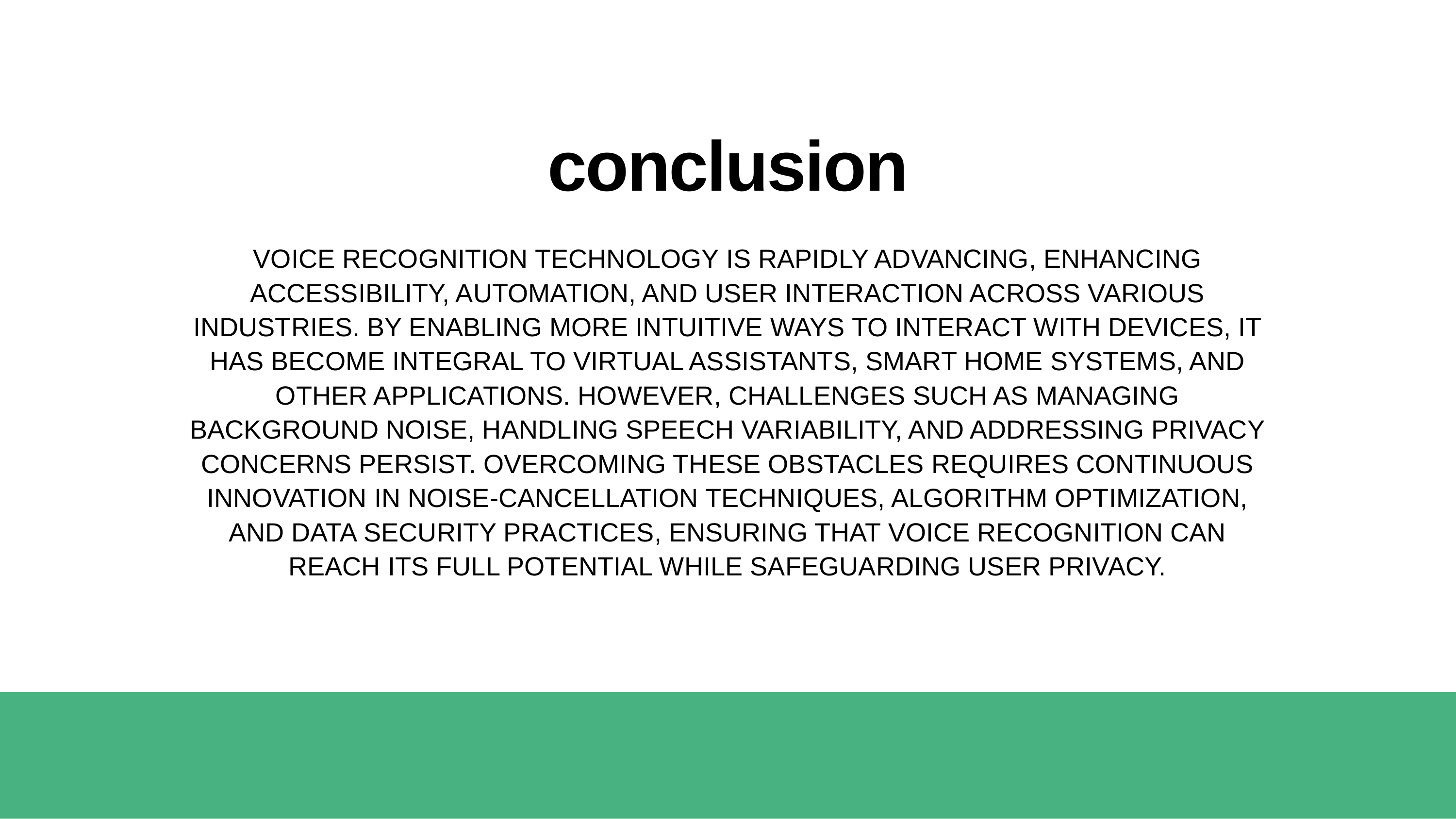

conclusion
VOICE RECOGNITION TECHNOLOGY IS RAPIDLY ADVANCING, ENHANCING ACCESSIBILITY, AUTOMATION, AND USER INTERACTION ACROSS VARIOUS INDUSTRIES. BY ENABLING MORE INTUITIVE WAYS TO INTERACT WITH DEVICES, IT HAS BECOME INTEGRAL TO VIRTUAL ASSISTANTS, SMART HOME SYSTEMS, AND OTHER APPLICATIONS. HOWEVER, CHALLENGES SUCH AS MANAGING BACKGROUND NOISE, HANDLING SPEECH VARIABILITY, AND ADDRESSING PRIVACY CONCERNS PERSIST. OVERCOMING THESE OBSTACLES REQUIRES CONTINUOUS INNOVATION IN NOISE-CANCELLATION TECHNIQUES, ALGORITHM OPTIMIZATION, AND DATA SECURITY PRACTICES, ENSURING THAT VOICE RECOGNITION CAN REACH ITS FULL POTENTIAL WHILE SAFEGUARDING USER PRIVACY.